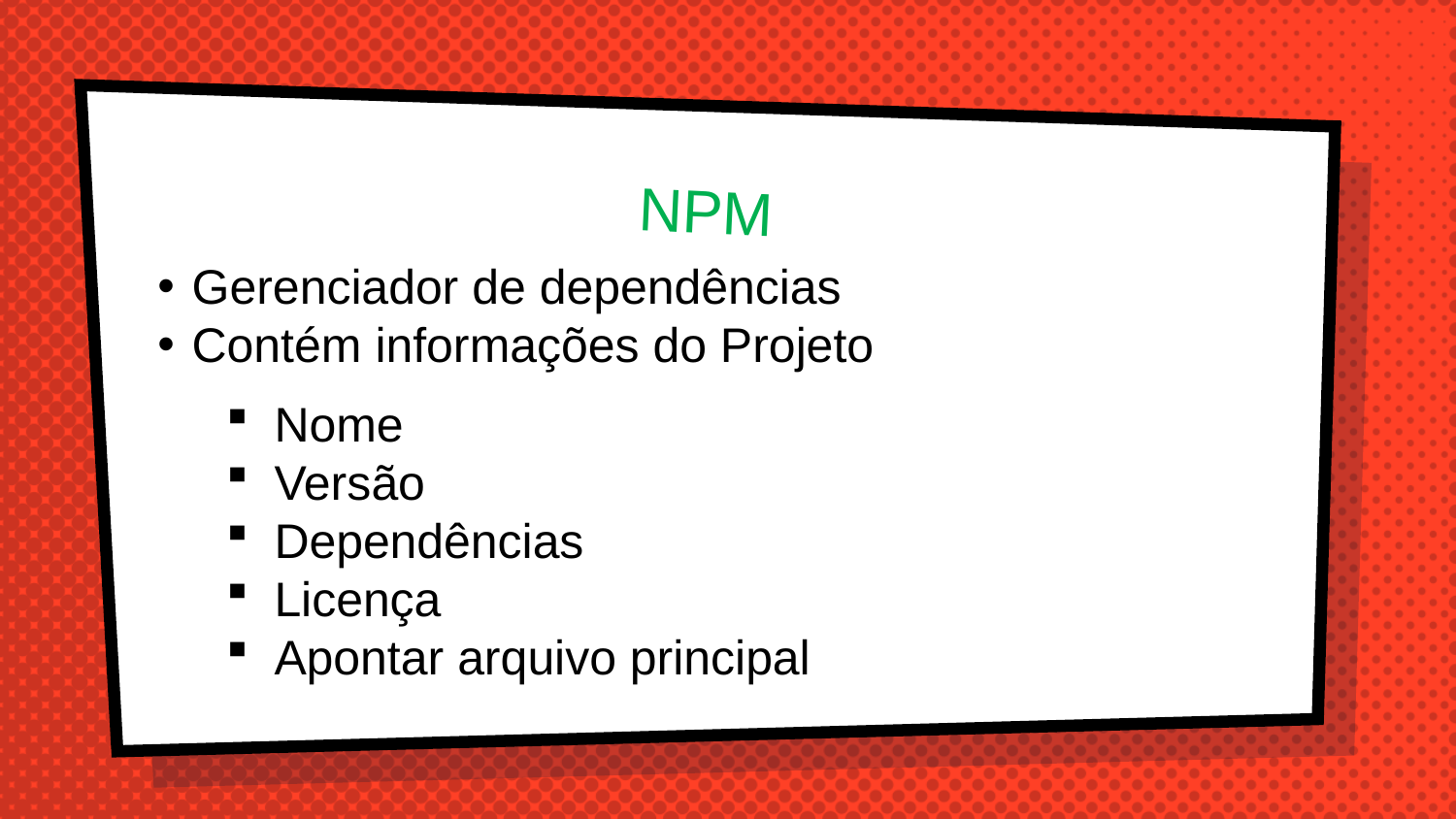

# NPM
Gerenciador de dependências
Contém informações do Projeto

 Nome
 Versão
 Dependências
 Licença
 Apontar arquivo principal